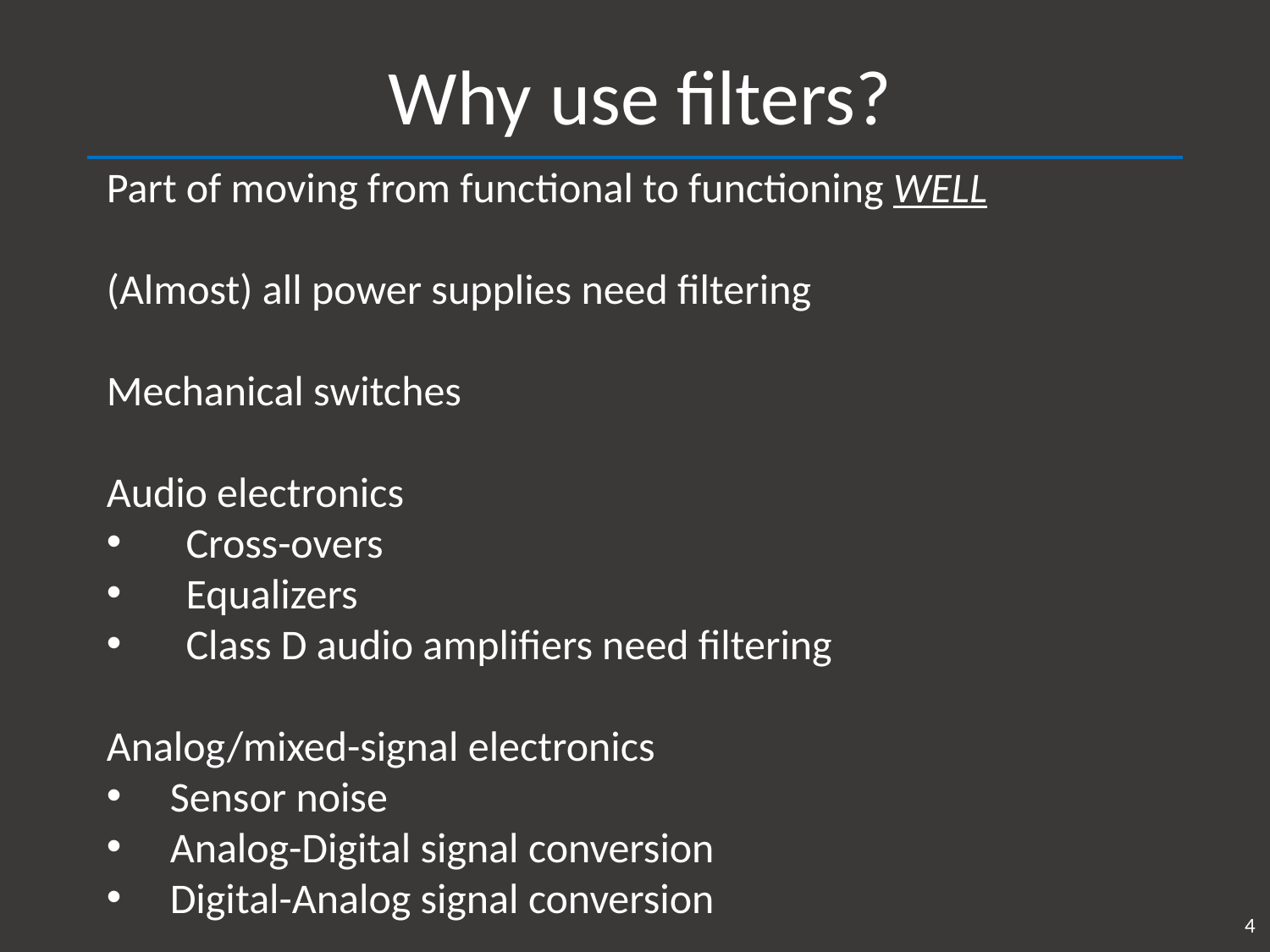

# Why use filters?
Part of moving from functional to functioning WELL

(Almost) all power supplies need filtering

Mechanical switches

Audio electronics
Cross-overs
Equalizers
Class D audio amplifiers need filtering

Analog/mixed-signal electronics
Sensor noise
Analog-Digital signal conversion
Digital-Analog signal conversion

4